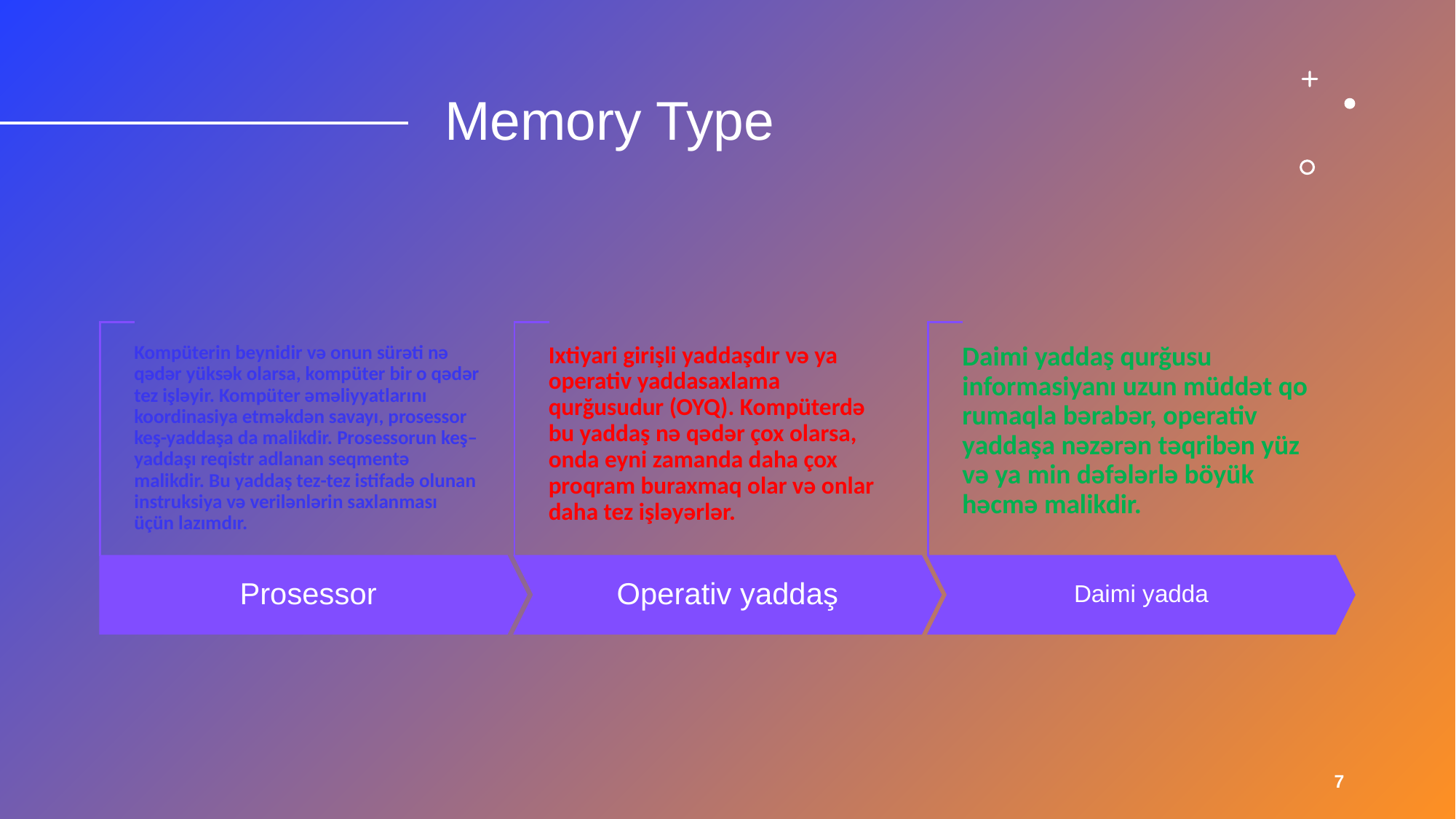

# Memory Type

Prosessor
Kompüterin beynidir və onun sürəti nə qədər yük­sək olarsa, kompüter bir o qədər tez işləyir. Kompüter əmə­liy­­yatlarını koordinasiya etməkdən savayı, prosessor keş-yad­da­­­şa da malikdir. Prosessorun keş–yaddaşı reqistr ad­lanan seq­­­mentə malikdir. Bu yaddaş tez-tez istifadə olunan ins­truk­si­ya və verilənlərin saxlanması üçün lazımdır.
Operativ yaddaş
Ixtiyari girişli yaddaşdır və ya operativ yad­dasaxlama qurğusudur (OYQ). Kompüterdə bu yaddaş nə qə­dər çox olarsa, onda eyni zamanda daha çox proqram bu­rax­­maq olar və onlar daha tez işləyərlər.
Daimi yadda
Daimi yaddaş qurğusu informasiyanı uzun müddət qo­ru­maq­­­la bərabər, operativ yaddaşa nəzərən təqribən yüz və ya min də­fələrlə böyük həcmə malikdir.
7